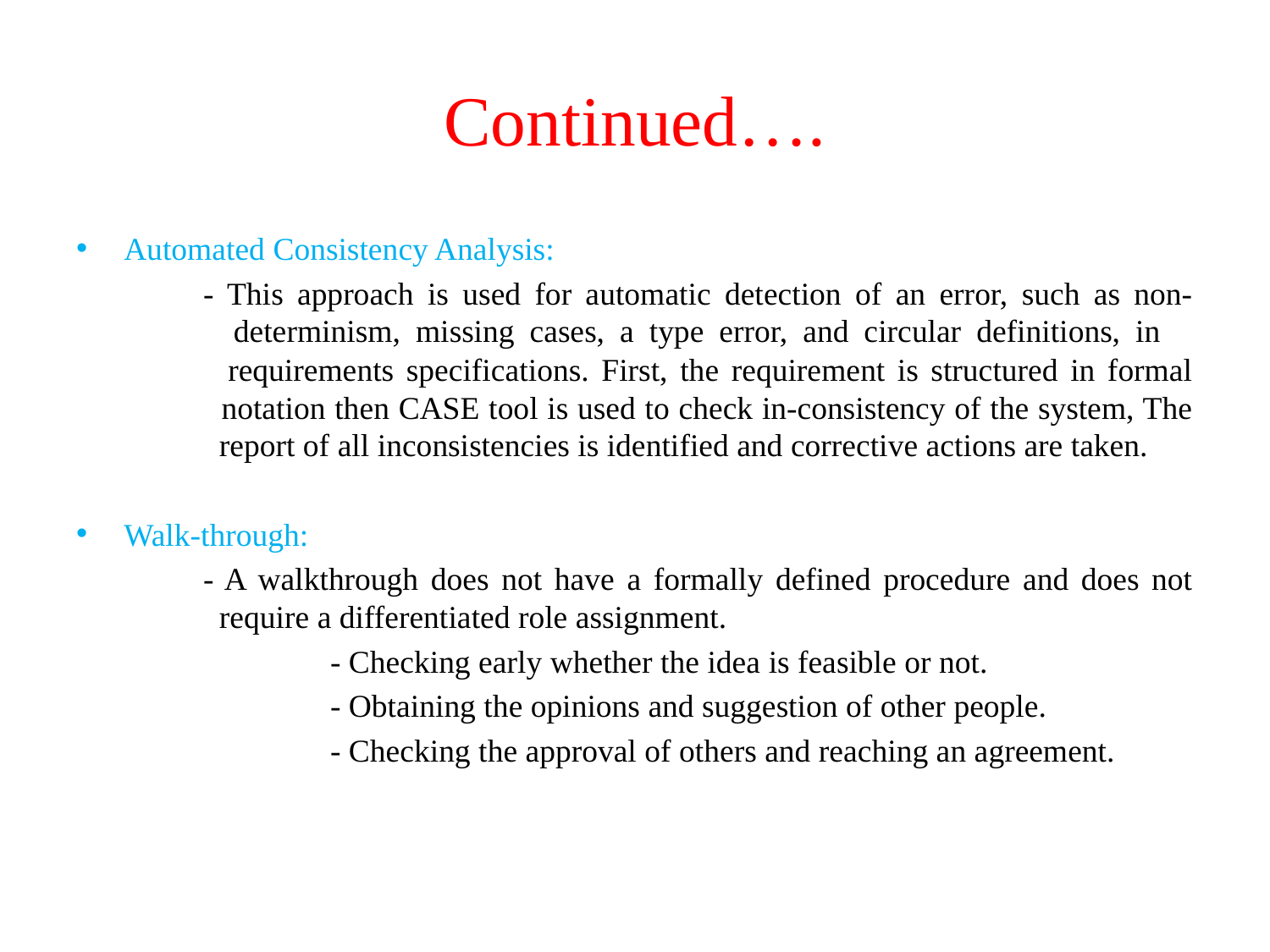

# Continued….
Automated Consistency Analysis:
	- This approach is used for automatic detection of an error, such as non-	  determinism, missing cases, a type error, and circular definitions, in 	  	  requirements specifications. First, the requirement is structured in formal 	  notation then CASE tool is used to check in-consistency of the system, The 	  report of all inconsistencies is identified and corrective actions are taken.

Walk-through:
	- A walkthrough does not have a formally defined procedure and does not 	  require a differentiated role assignment.
		- Checking early whether the idea is feasible or not.
		- Obtaining the opinions and suggestion of other people.
		- Checking the approval of others and reaching an agreement.